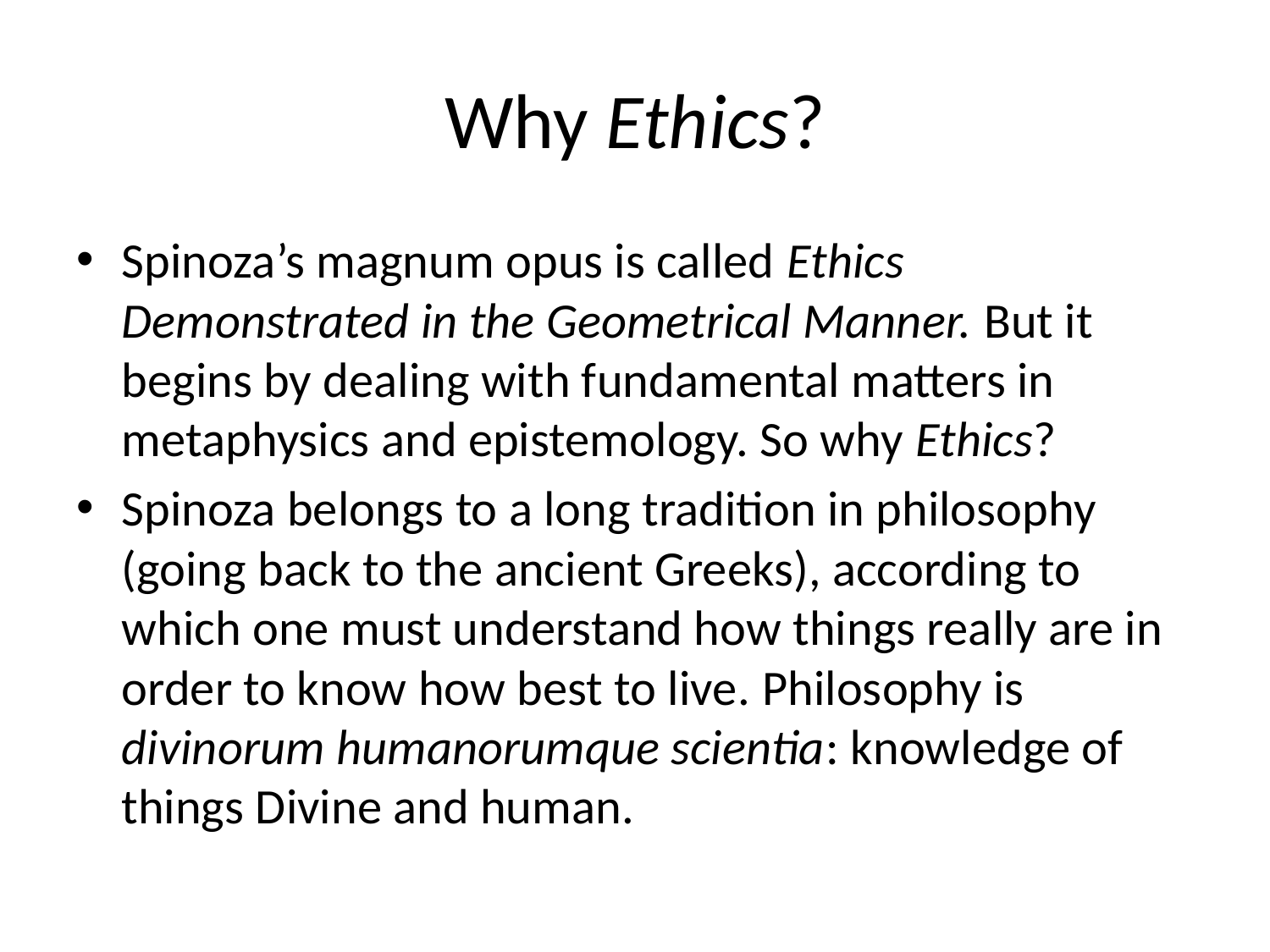

# Why Ethics?
Spinoza’s magnum opus is called Ethics Demonstrated in the Geometrical Manner. But it begins by dealing with fundamental matters in metaphysics and epistemology. So why Ethics?
Spinoza belongs to a long tradition in philosophy (going back to the ancient Greeks), according to which one must understand how things really are in order to know how best to live. Philosophy is divinorum humanorumque scientia: knowledge of things Divine and human.